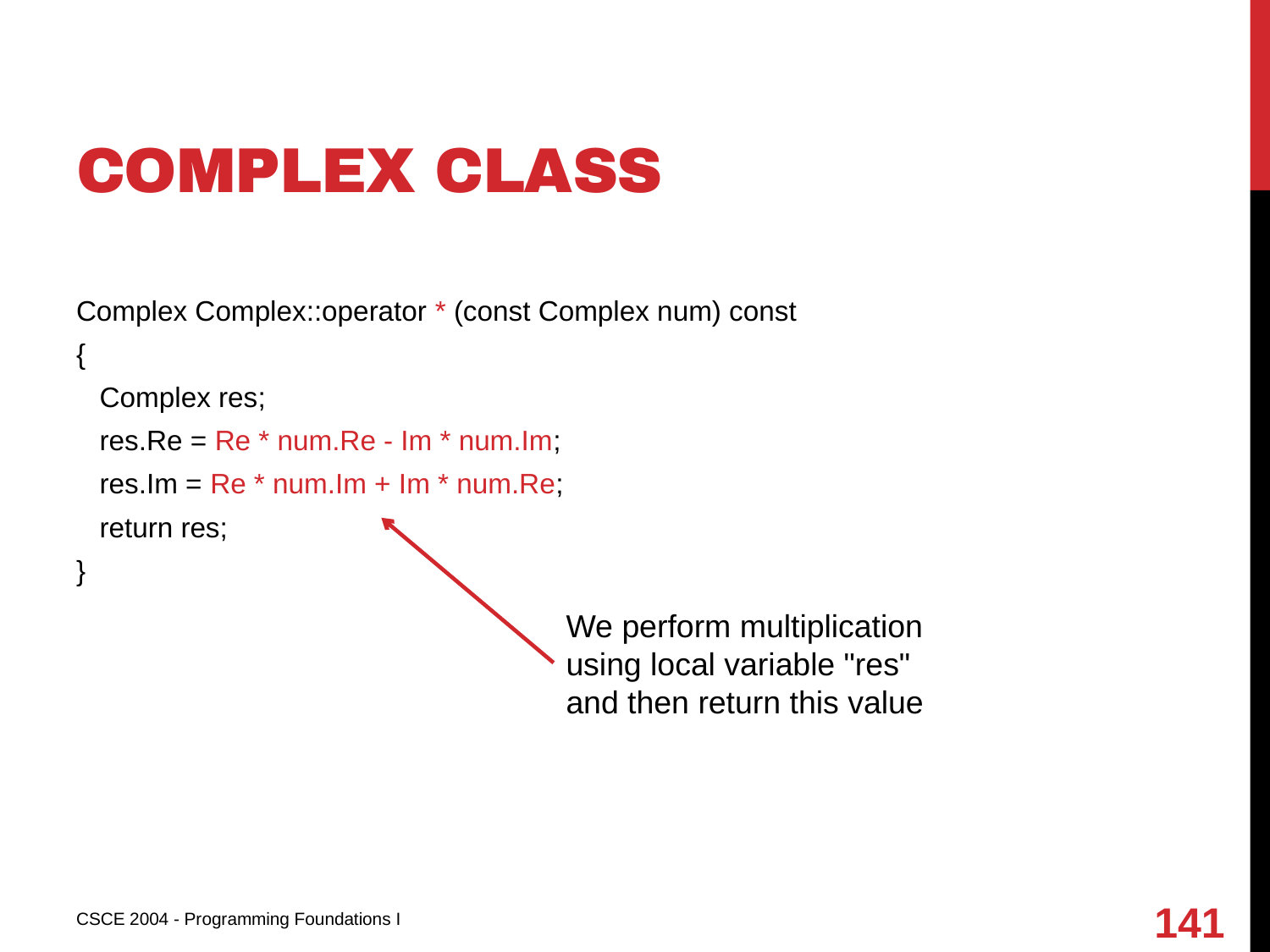

# Complex class

Complex Complex::operator * (const Complex num) const
{
   Complex res;
   res.Re = Re * num.Re - Im * num.Im;
   res.Im = Re * num.Im + Im * num.Re;
   return res;
}
We perform multiplication using local variable "res" and then return this value
141
CSCE 2004 - Programming Foundations I